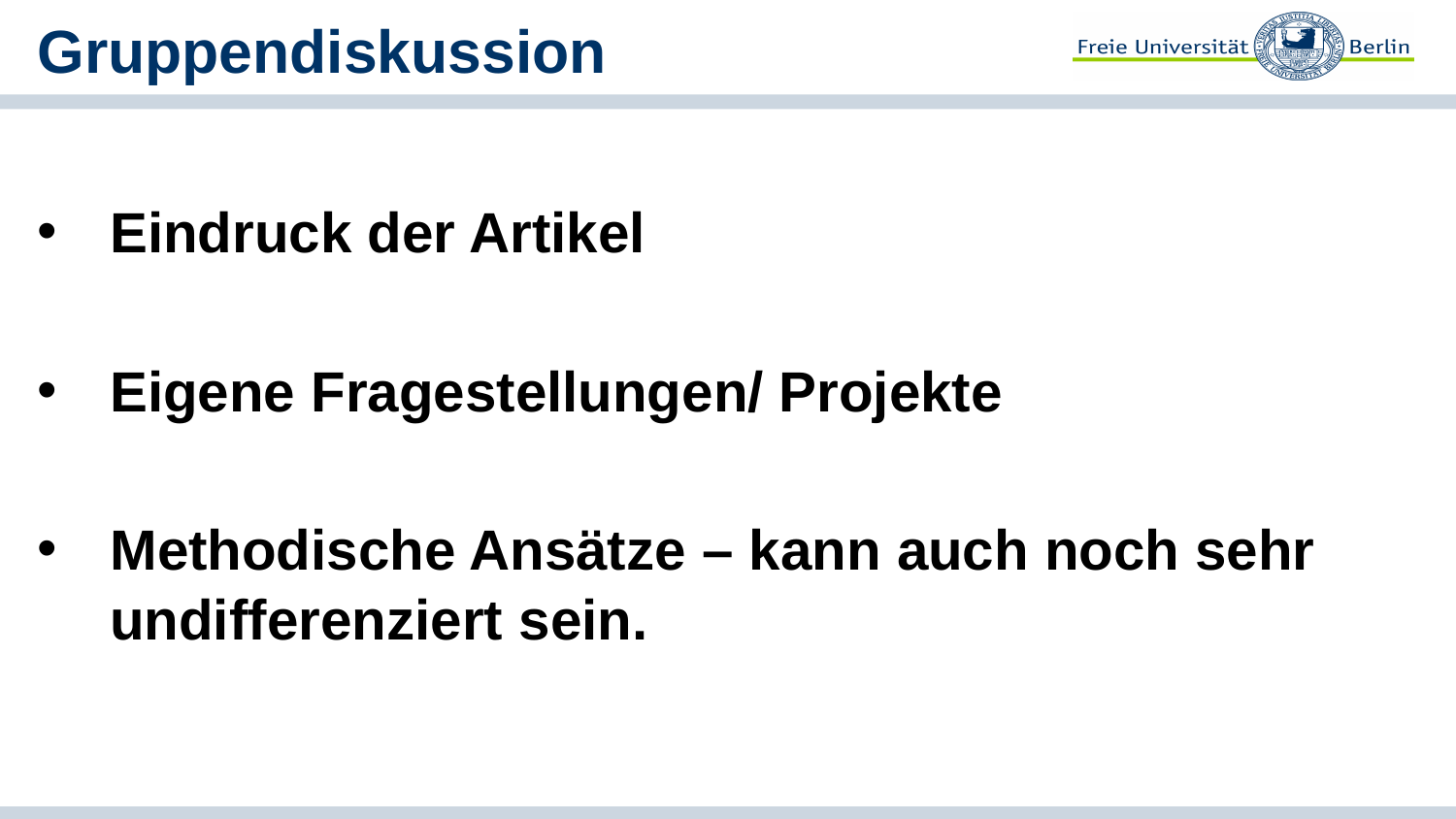

# Gruppendiskussion

Eindruck der Artikel

Eigene Fragestellungen/ Projekte

Methodische Ansätze – kann auch noch sehr undifferenziert sein.